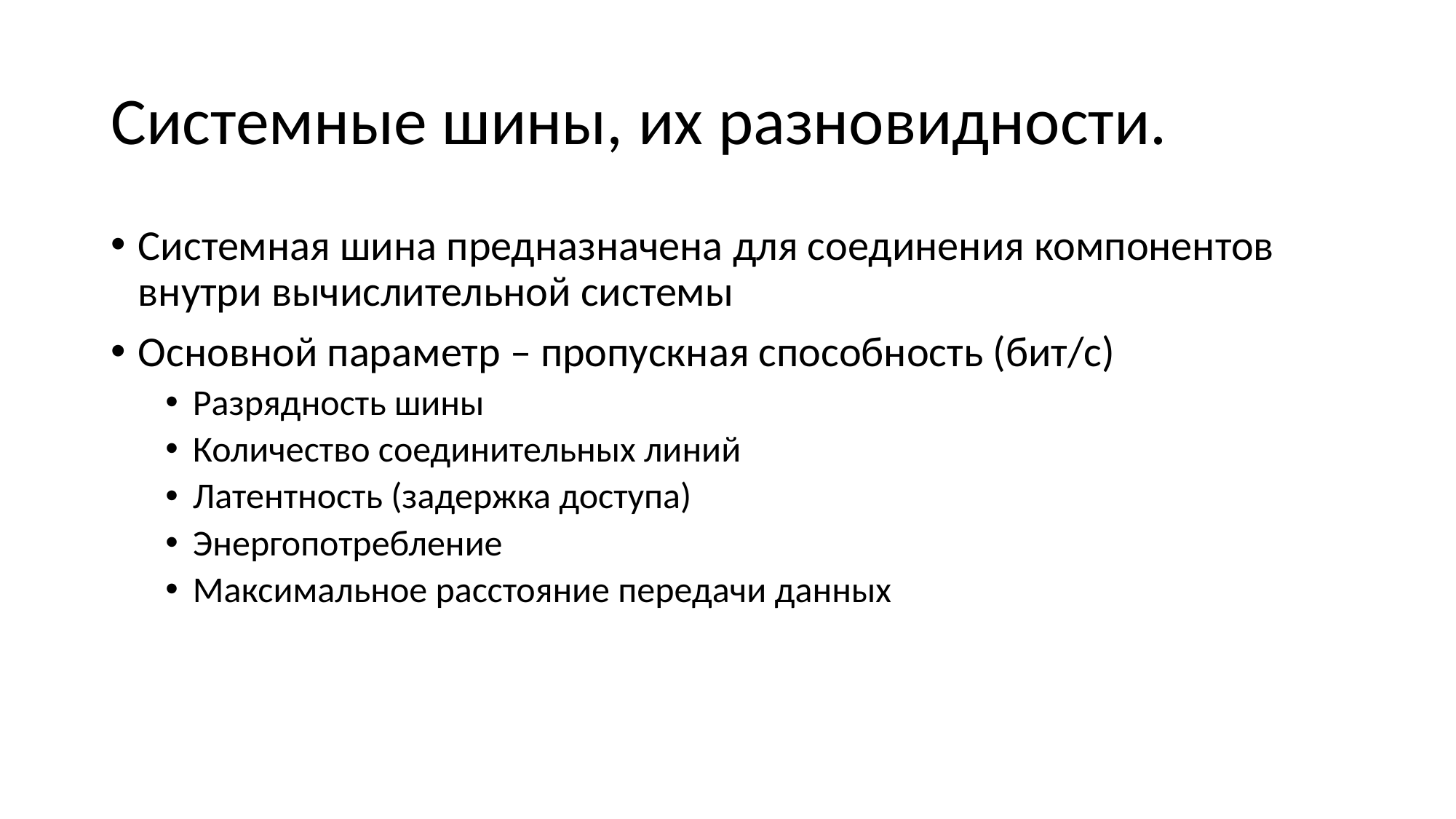

# Системные шины, их разновидности.
Системная шина предназначена для соединения компонентов внутри вычислительной системы
Основной параметр – пропускная способность (бит/с)
Разрядность шины
Количество соединительных линий
Латентность (задержка доступа)
Энергопотребление
Максимальное расстояние передачи данных